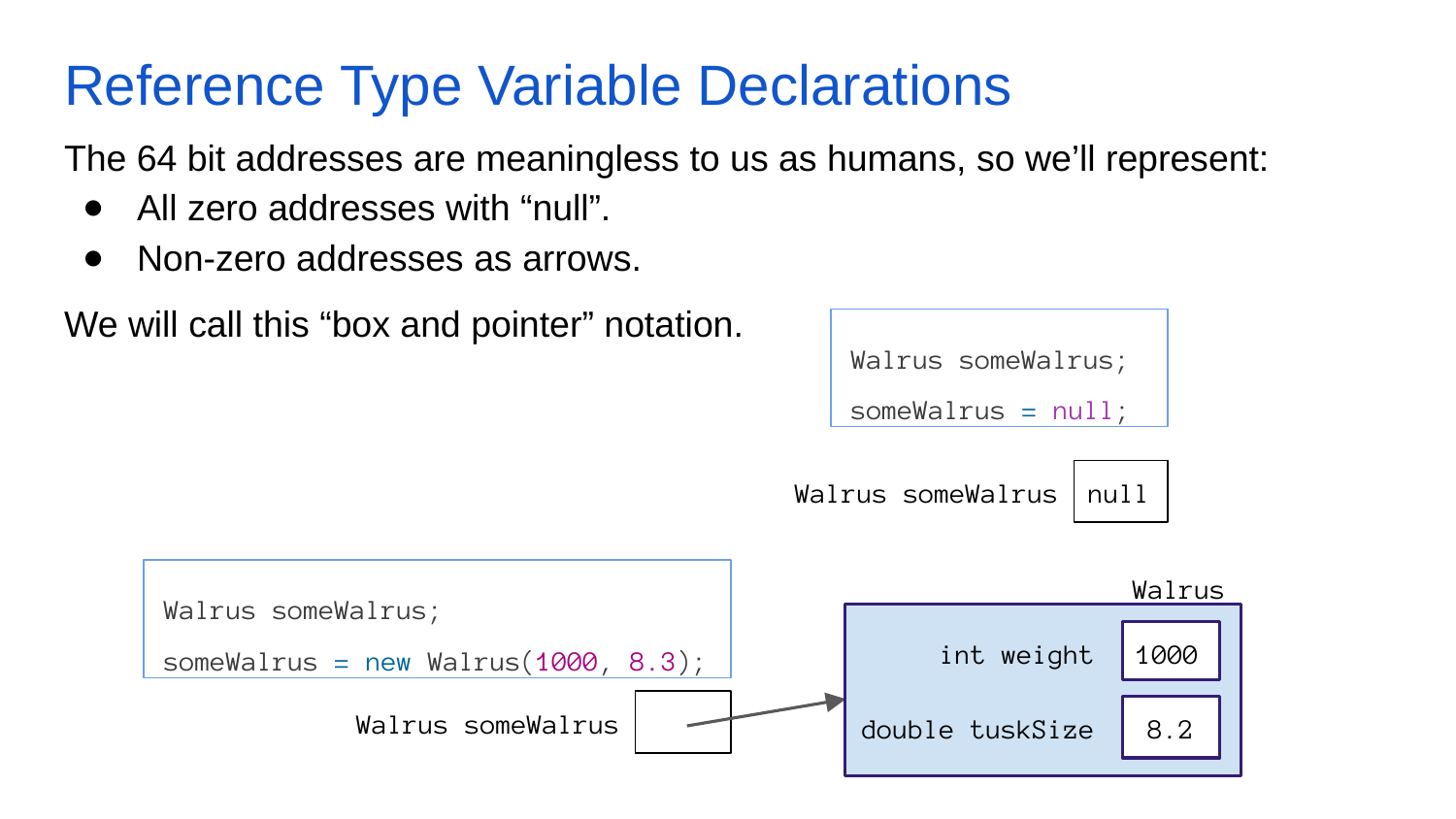

# Reference Type Variable Declarations
The 64 bit addresses are meaningless to us as humans, so we’ll represent:
All zero addresses with “null”.
Non-zero addresses as arrows.
We will call this “box and pointer” notation.
Walrus someWalrus;
someWalrus = null;

Walrus someWalrus
null
Walrus

int weight
1000
double tuskSize
8.2
Walrus someWalrus;
someWalrus = new Walrus(1000, 8.3);

Walrus someWalrus